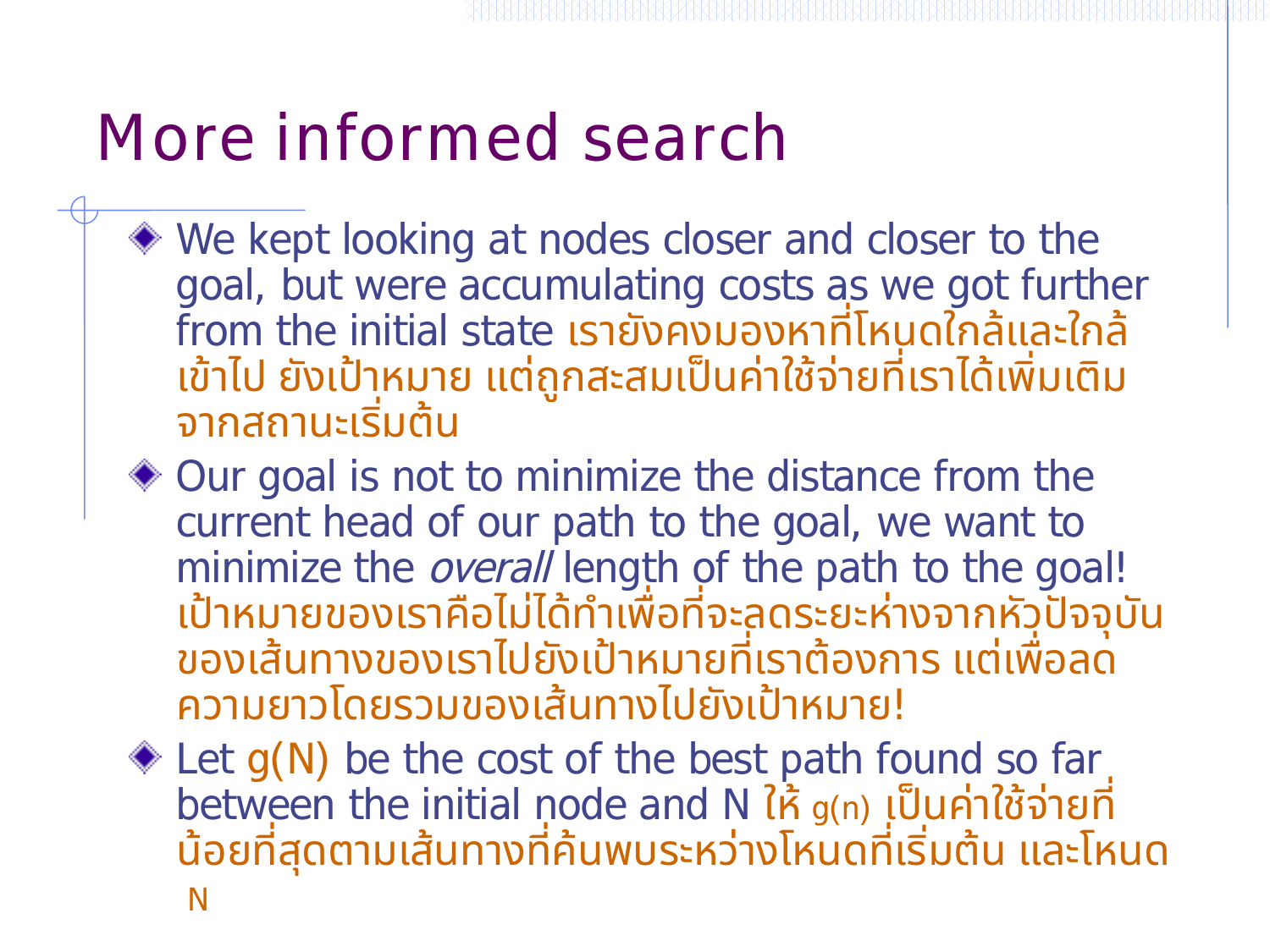

# More informed search
We kept looking at nodes closer and closer to the goal, but were accumulating costs as we got further from the initial state เรายังคงมองหาที่โหนดใกล้และใกล้เข้าไป ยังเป้าหมาย แต่ถูกสะสมเป็นค่าใช้จ่ายที่เราได้เพิ่มเติมจากสถานะเริ่มต้น
Our goal is not to minimize the distance from the current head of our path to the goal, we want to minimize the overall length of the path to the goal! เป้าหมายของเราคือไม่ได้ทำเพื่อที่จะลดระยะห่างจากหัวปัจจุบันของเส้นทางของเราไปยังเป้าหมายที่เราต้องการ แต่เพื่อลดความยาวโดยรวมของเส้นทางไปยังเป้าหมาย!
Let g(N) be the cost of the best path found so far between the initial node and N ให้ g(n) เป็นค่าใช้จ่ายที่น้อยที่สุดตามเส้นทางที่ค้นพบระหว่างโหนดที่เริ่มต้น และโหนด N
 f(N) = g(N) + h(N)